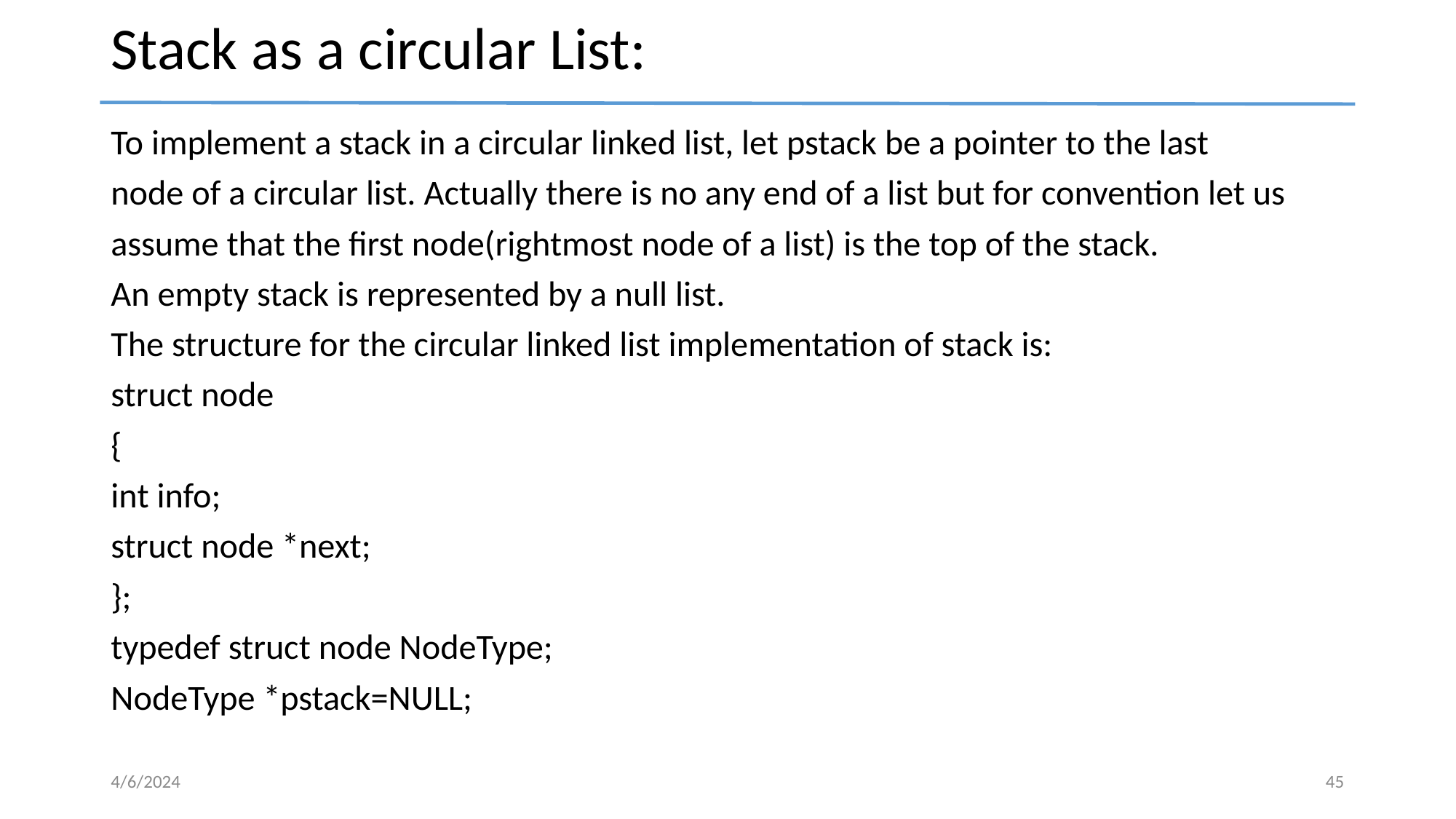

# Stack as a circular List:
To implement a stack in a circular linked list, let pstack be a pointer to the last
node of a circular list. Actually there is no any end of a list but for convention let us
assume that the first node(rightmost node of a list) is the top of the stack.
An empty stack is represented by a null list.
The structure for the circular linked list implementation of stack is:
struct node
{
int info;
struct node *next;
};
typedef struct node NodeType;
NodeType *pstack=NULL;
4/6/2024
45